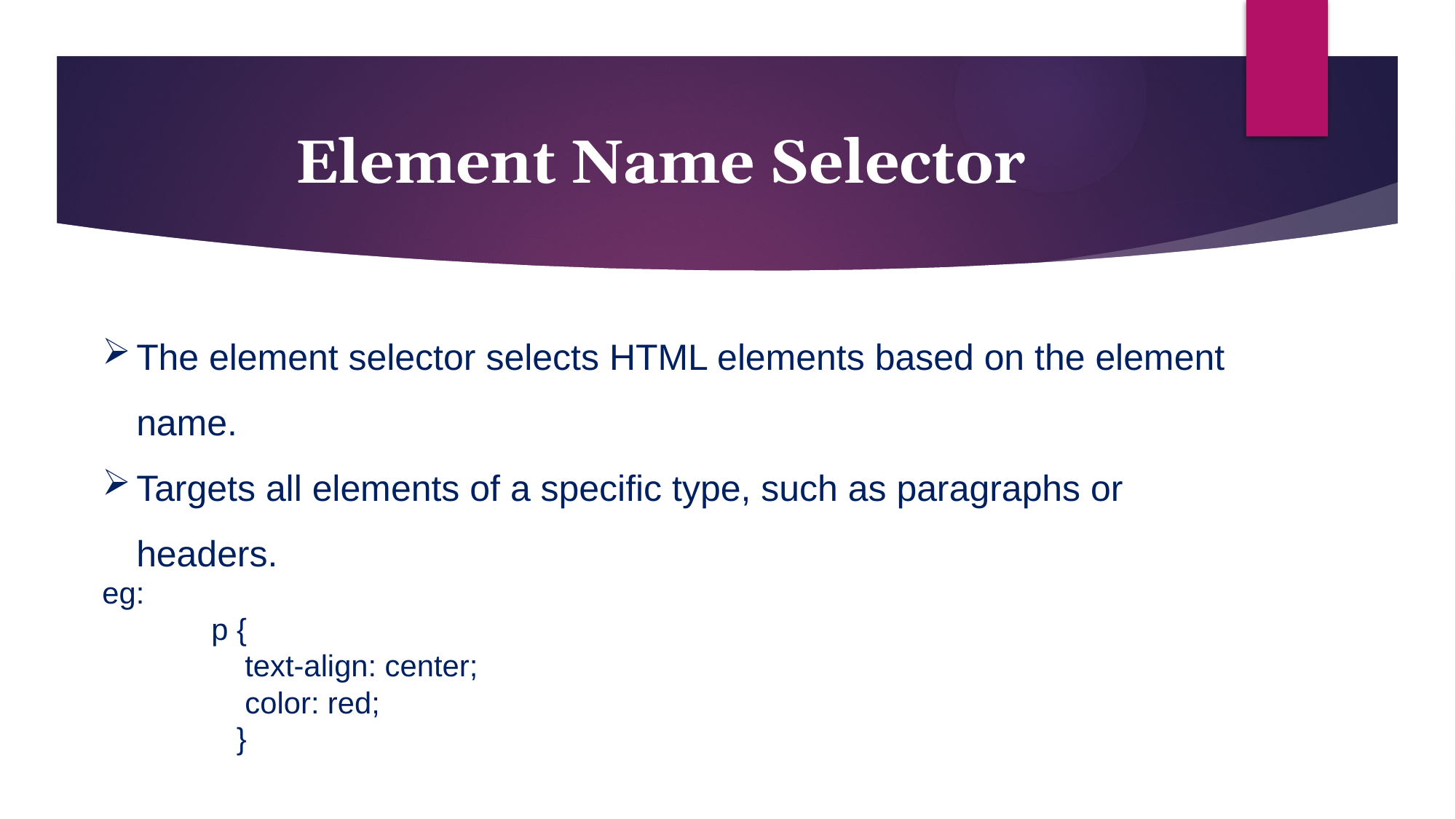

# Element Name Selector

The element selector selects HTML elements based on the element name.
Targets all elements of a specific type, such as paragraphs or headers.
eg:
 	p {
 	    text-align: center;
  	    color: red;
	   }